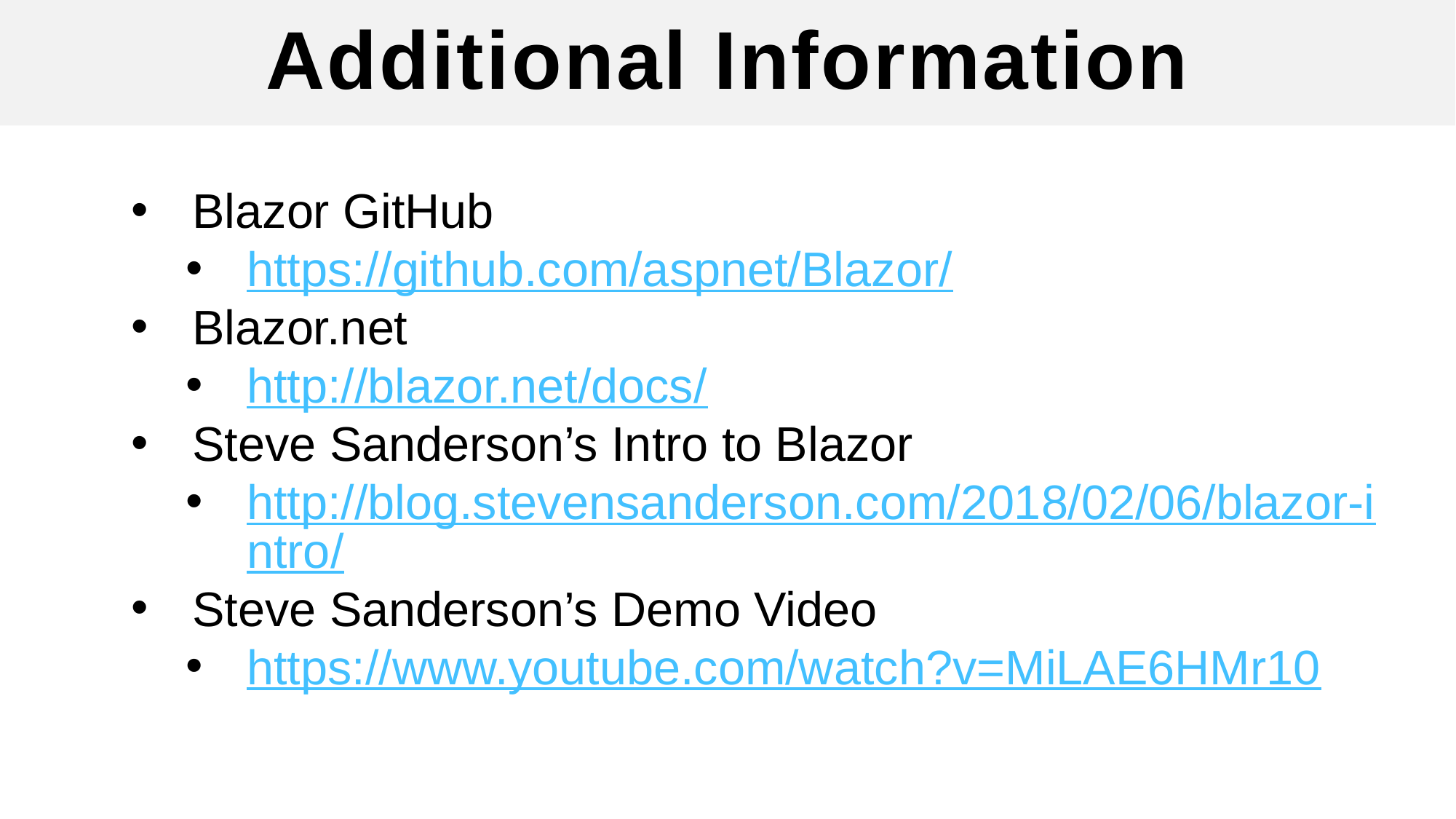

# Additional Information
Blazor GitHub
https://github.com/aspnet/Blazor/
Blazor.net
http://blazor.net/docs/
Steve Sanderson’s Intro to Blazor
http://blog.stevensanderson.com/2018/02/06/blazor-intro/
Steve Sanderson’s Demo Video
https://www.youtube.com/watch?v=MiLAE6HMr10